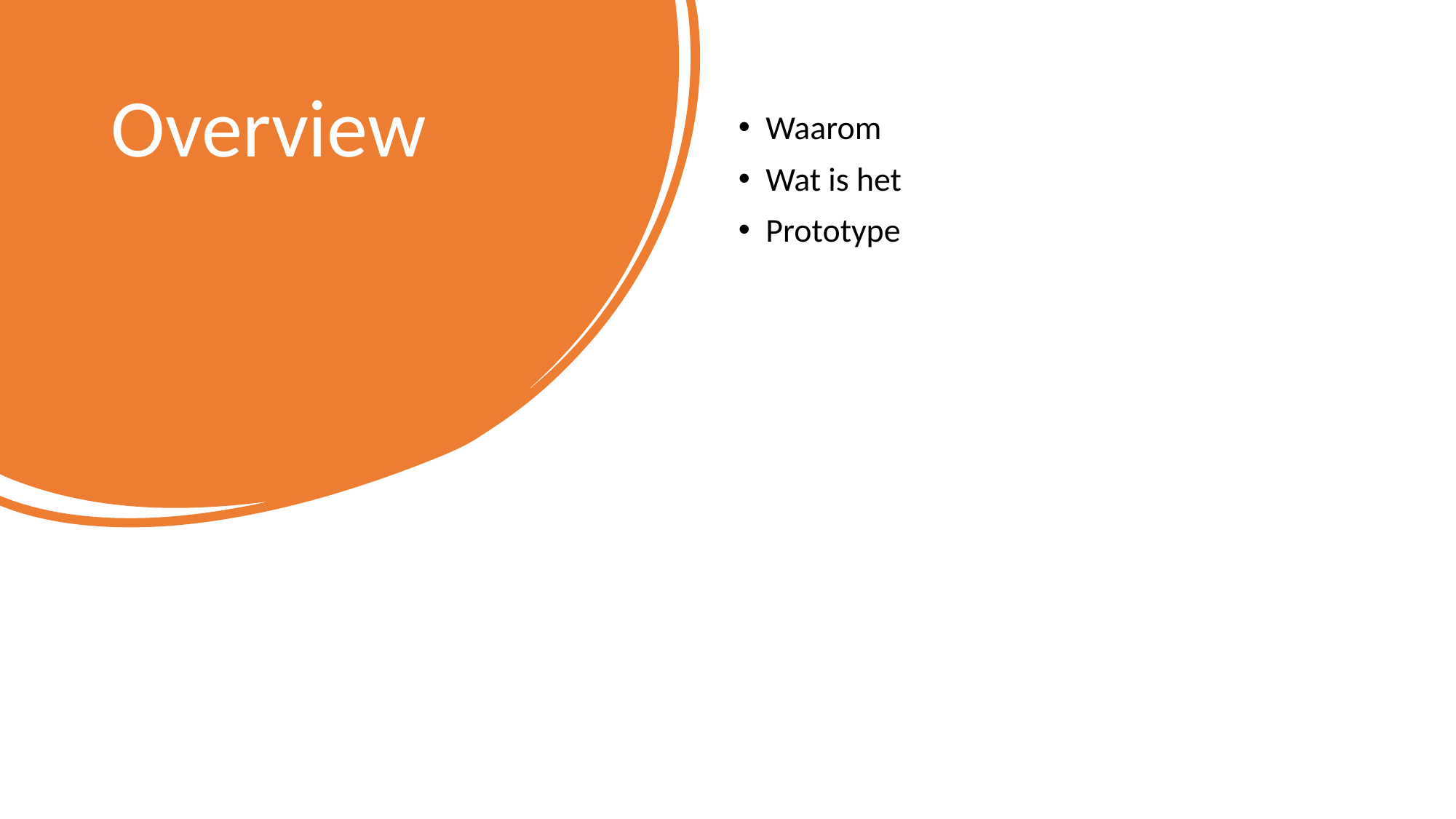

# Overview
Waarom
Wat is het
Prototype